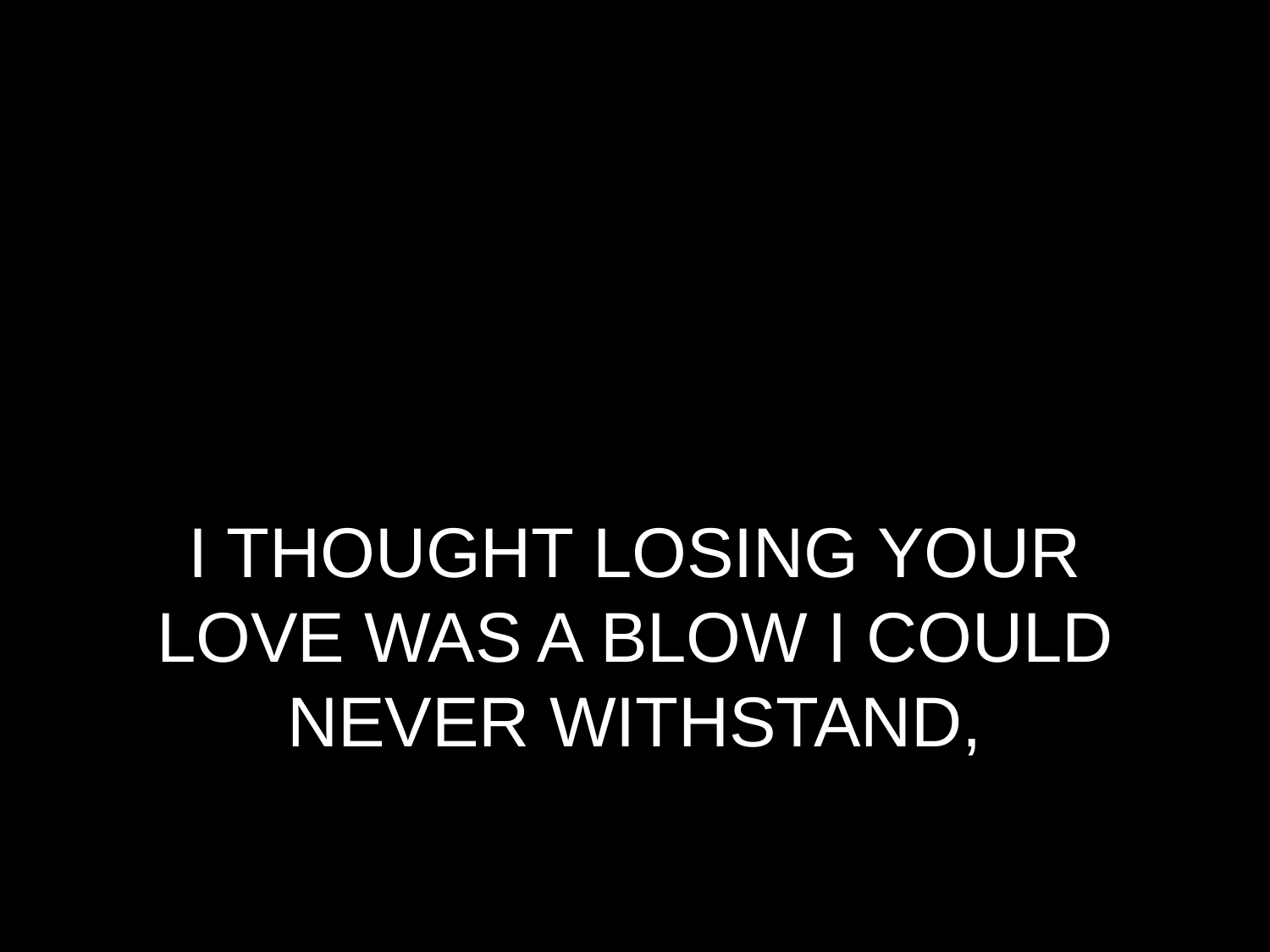

# I THOUGHT LOSING YOUR LOVE WAS A BLOW I COULD NEVER WITHSTAND,